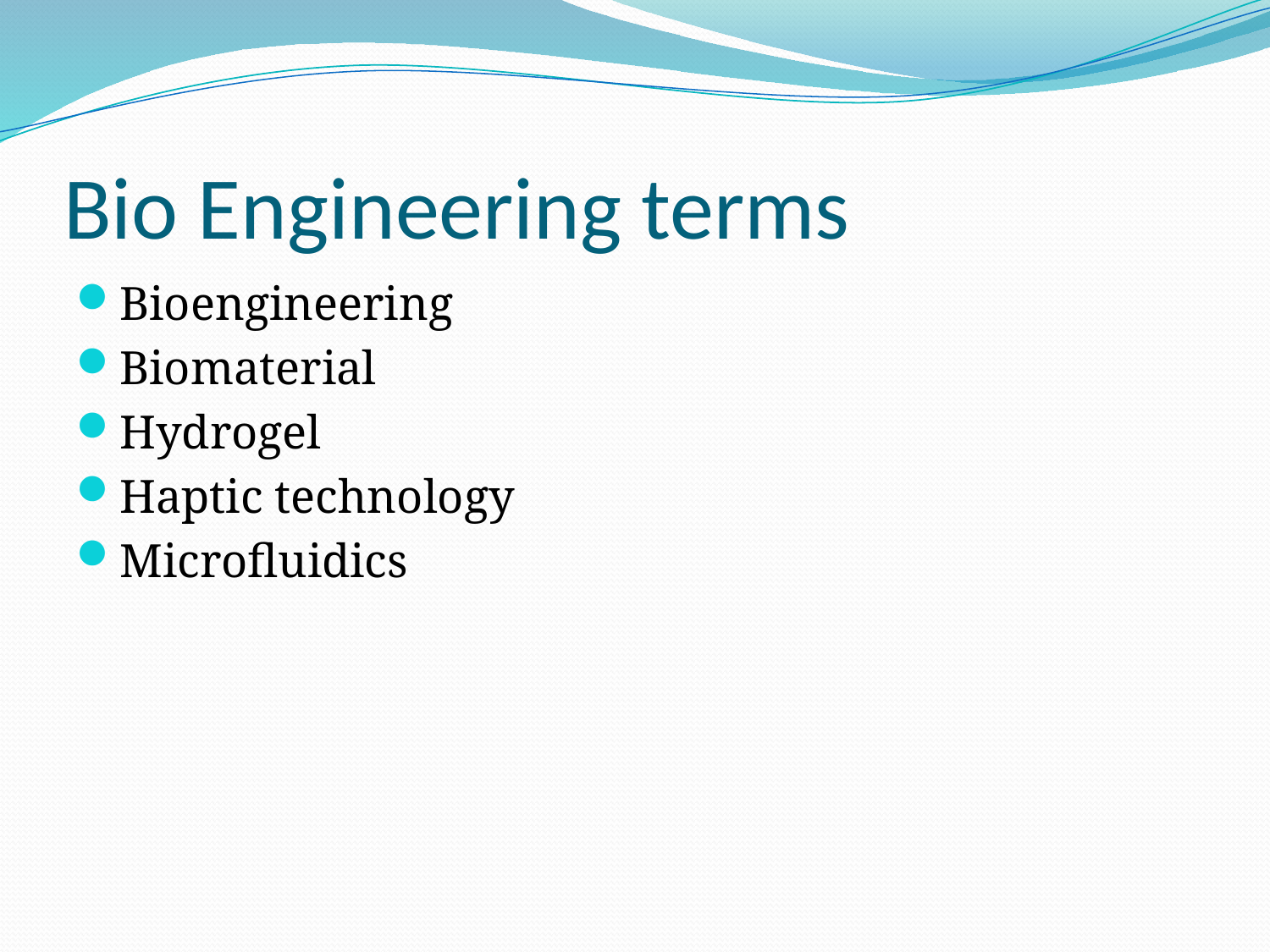

# Bio Engineering terms
Bioengineering
Biomaterial
Hydrogel
Haptic technology
Microfluidics